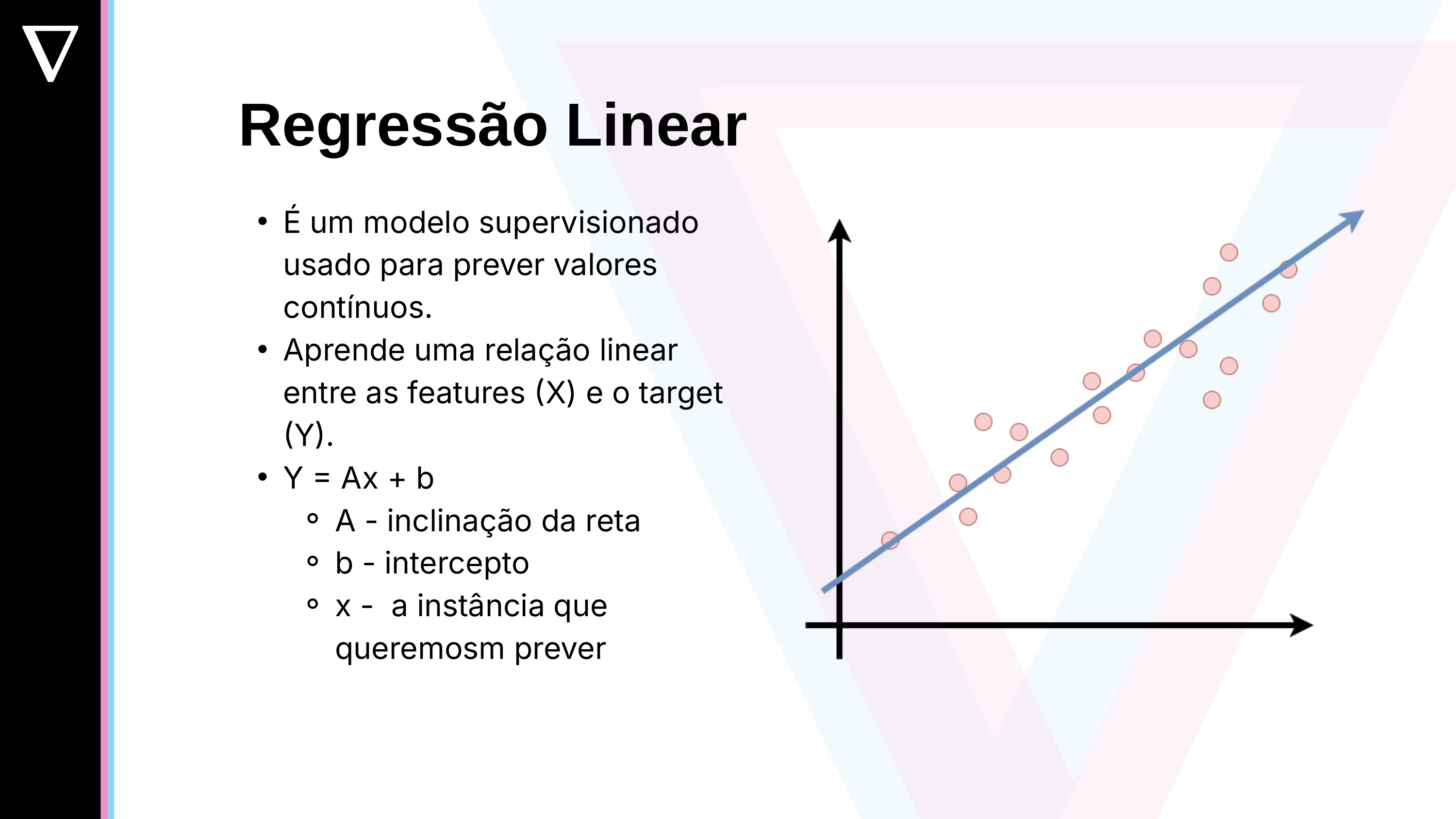

Regressão Linear
É um modelo supervisionado usado para prever valores contínuos.
Aprende uma relação linear entre as features (X) e o target (Y).
Y = Ax + b
A - inclinação da reta
b - intercepto
x -  a instância que queremosm prever